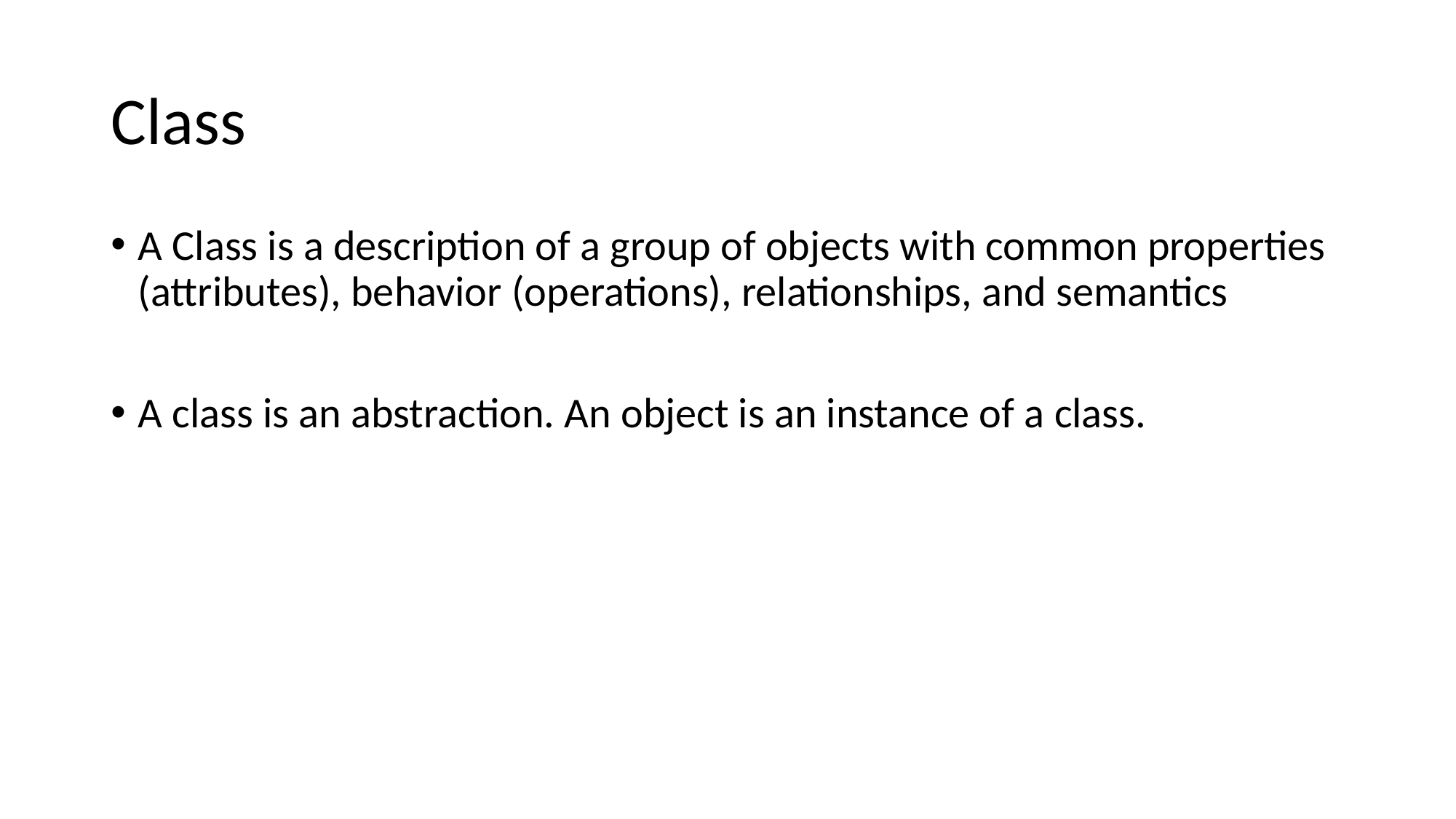

# Class
A Class is a description of a group of objects with common properties (attributes), behavior (operations), relationships, and semantics

A class is an abstraction. An object is an instance of a class.